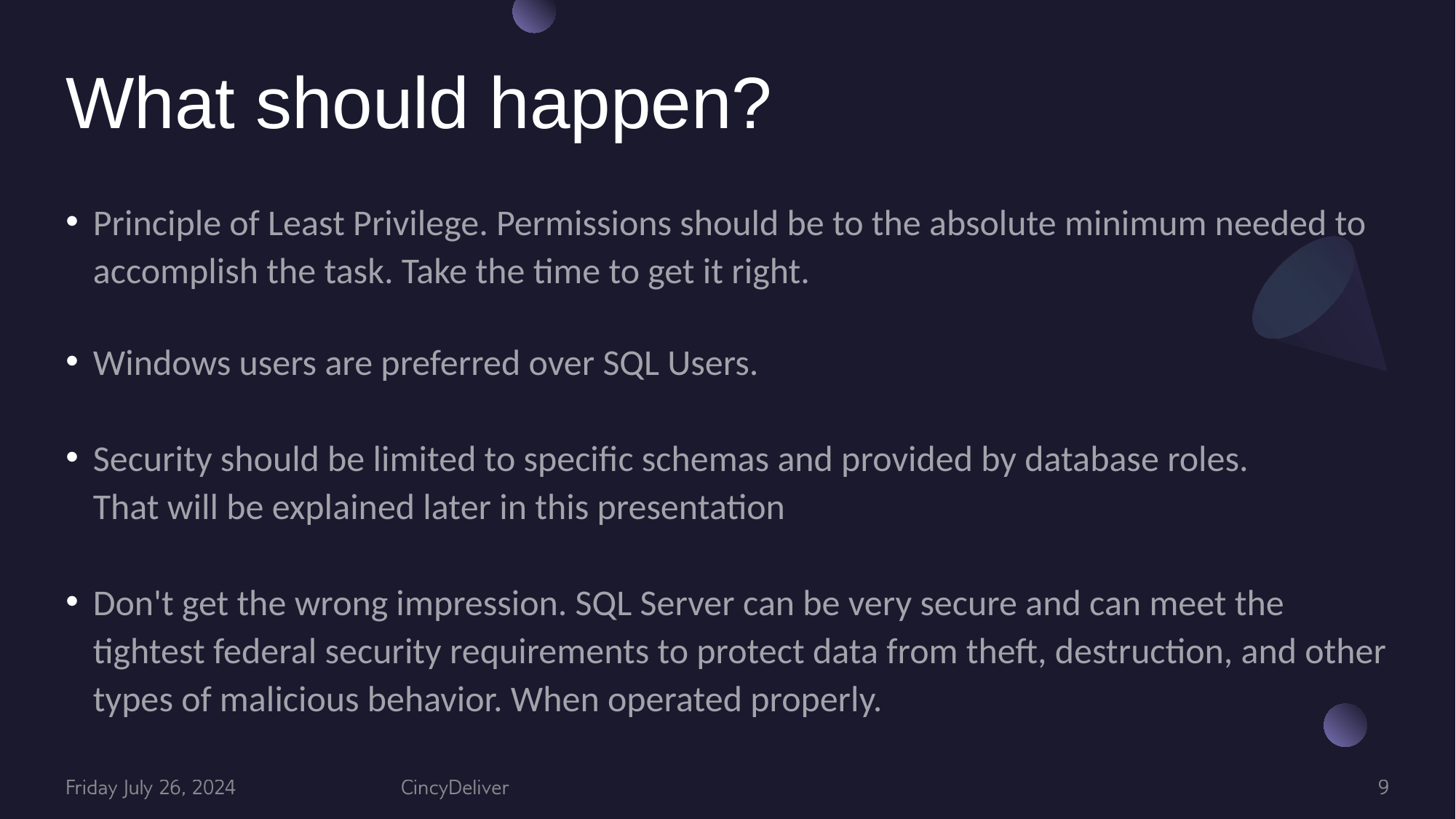

# What should happen?
Principle of Least Privilege. Permissions should be to the absolute minimum needed to accomplish the task. Take the time to get it right.
Windows users are preferred over SQL Users.
Security should be limited to specific schemas and provided by database roles.
That will be explained later in this presentation
Don't get the wrong impression. SQL Server can be very secure and can meet the tightest federal security requirements to protect data from theft, destruction, and other types of malicious behavior. When operated properly.

Friday July 26, 2024
CincyDeliver
9